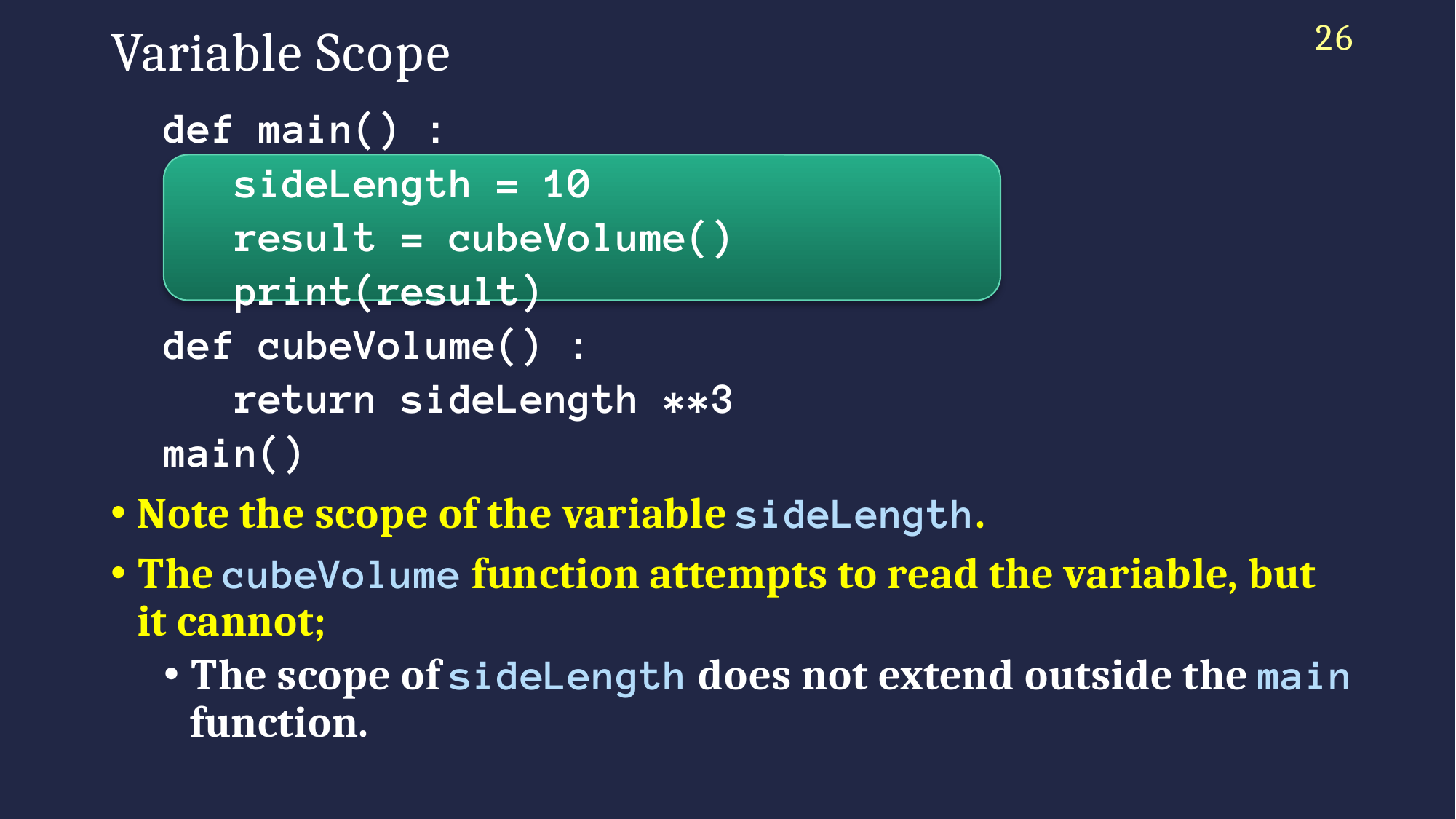

26
# Variable Scope
def main() :
   sideLength = 10
   result = cubeVolume()
   print(result)
def cubeVolume() :
   return sideLength **3
main()
Note the scope of the variable sideLength.
The cubeVolume function attempts to read the variable, but it cannot;
The scope of sideLength does not extend outside the main function.